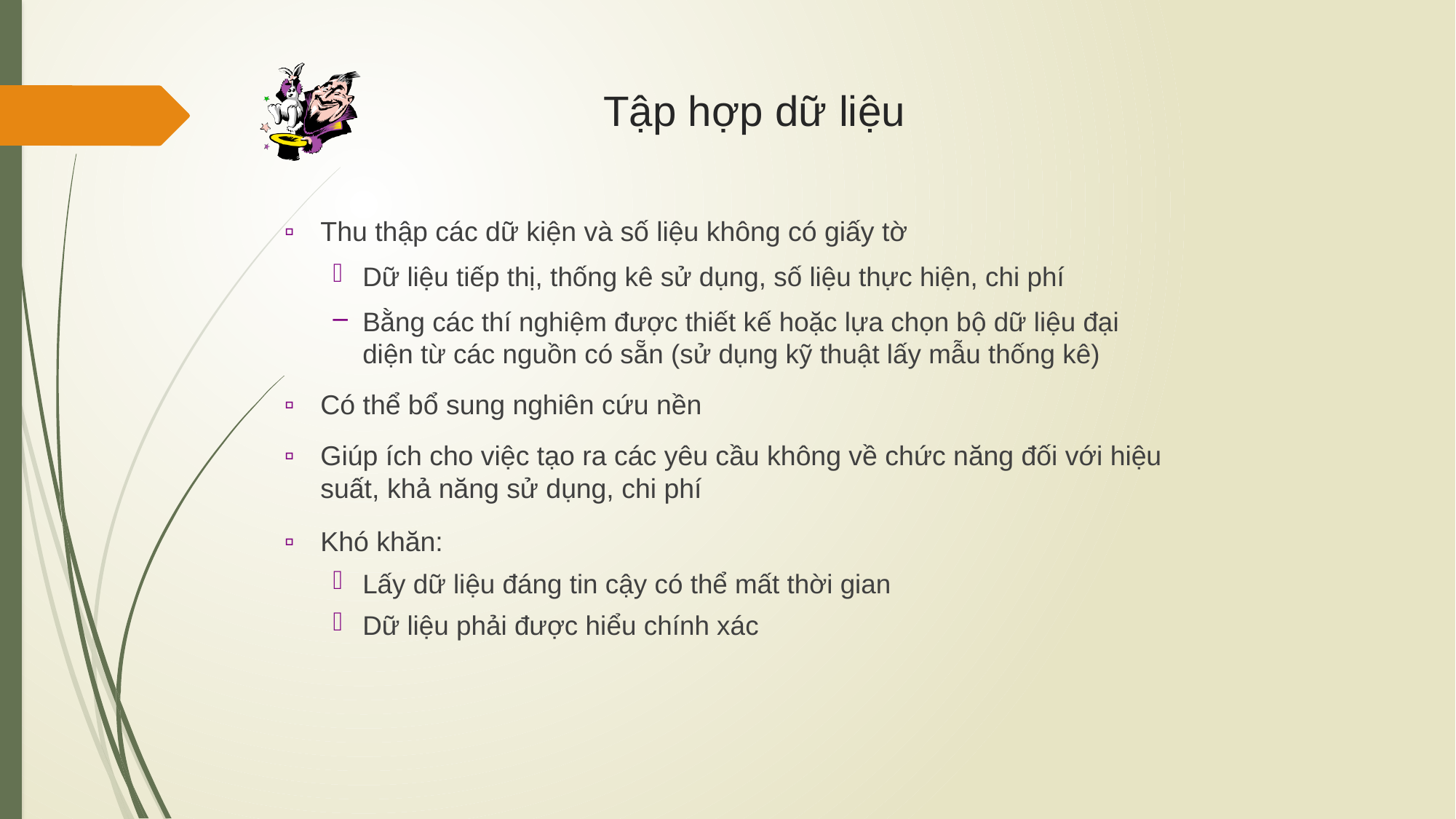

# Tập hợp dữ liệu

Thu thập các dữ kiện và số liệu không có giấy tờ
Dữ liệu tiếp thị, thống kê sử dụng, số liệu thực hiện, chi phí
Bằng các thí nghiệm được thiết kế hoặc lựa chọn bộ dữ liệu đại diện từ các nguồn có sẵn (sử dụng kỹ thuật lấy mẫu thống kê)
Có thể bổ sung nghiên cứu nền
Giúp ích cho việc tạo ra các yêu cầu không về chức năng đối với hiệu suất, khả năng sử dụng, chi phí
Khó khăn:
Lấy dữ liệu đáng tin cậy có thể mất thời gian
Dữ liệu phải được hiểu chính xác
12